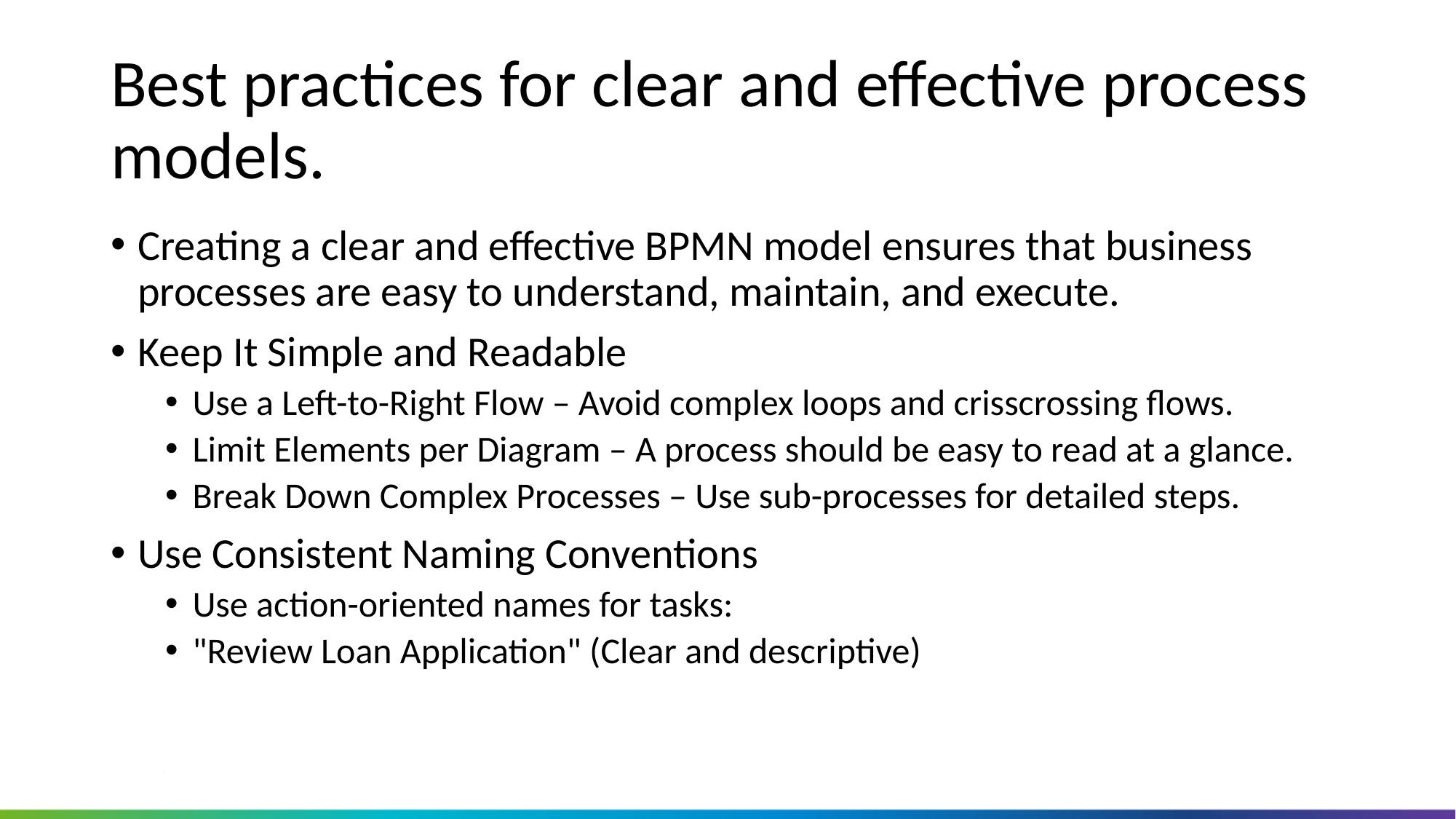

Best practices for clear and effective process models.
Creating a clear and effective BPMN model ensures that business processes are easy to understand, maintain, and execute.
Keep It Simple and Readable
Use a Left-to-Right Flow – Avoid complex loops and crisscrossing flows.
Limit Elements per Diagram – A process should be easy to read at a glance.
Break Down Complex Processes – Use sub-processes for detailed steps.
Use Consistent Naming Conventions
Use action-oriented names for tasks:
"Review Loan Application" (Clear and descriptive)